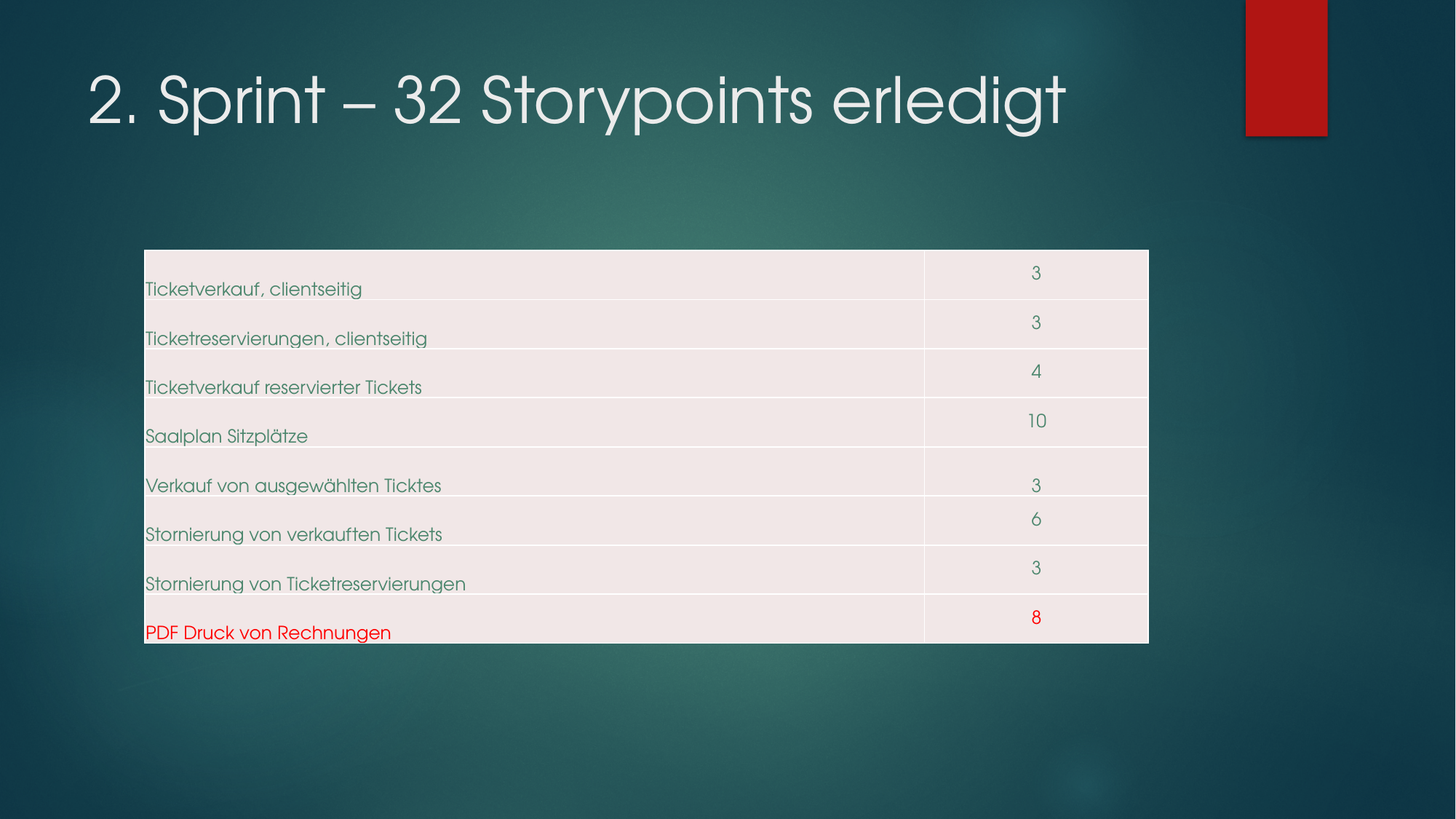

# 2. Sprint – 32 Storypoints erledigt
| Ticketverkauf, clientseitig | 3 |
| --- | --- |
| Ticketreservierungen, clientseitig | 3 |
| Ticketverkauf reservierter Tickets | 4 |
| Saalplan Sitzplätze | 10 |
| Verkauf von ausgewählten Ticktes | 3 |
| Stornierung von verkauften Tickets | 6 |
| Stornierung von Ticketreservierungen | 3 |
| PDF Druck von Rechnungen | 8 |